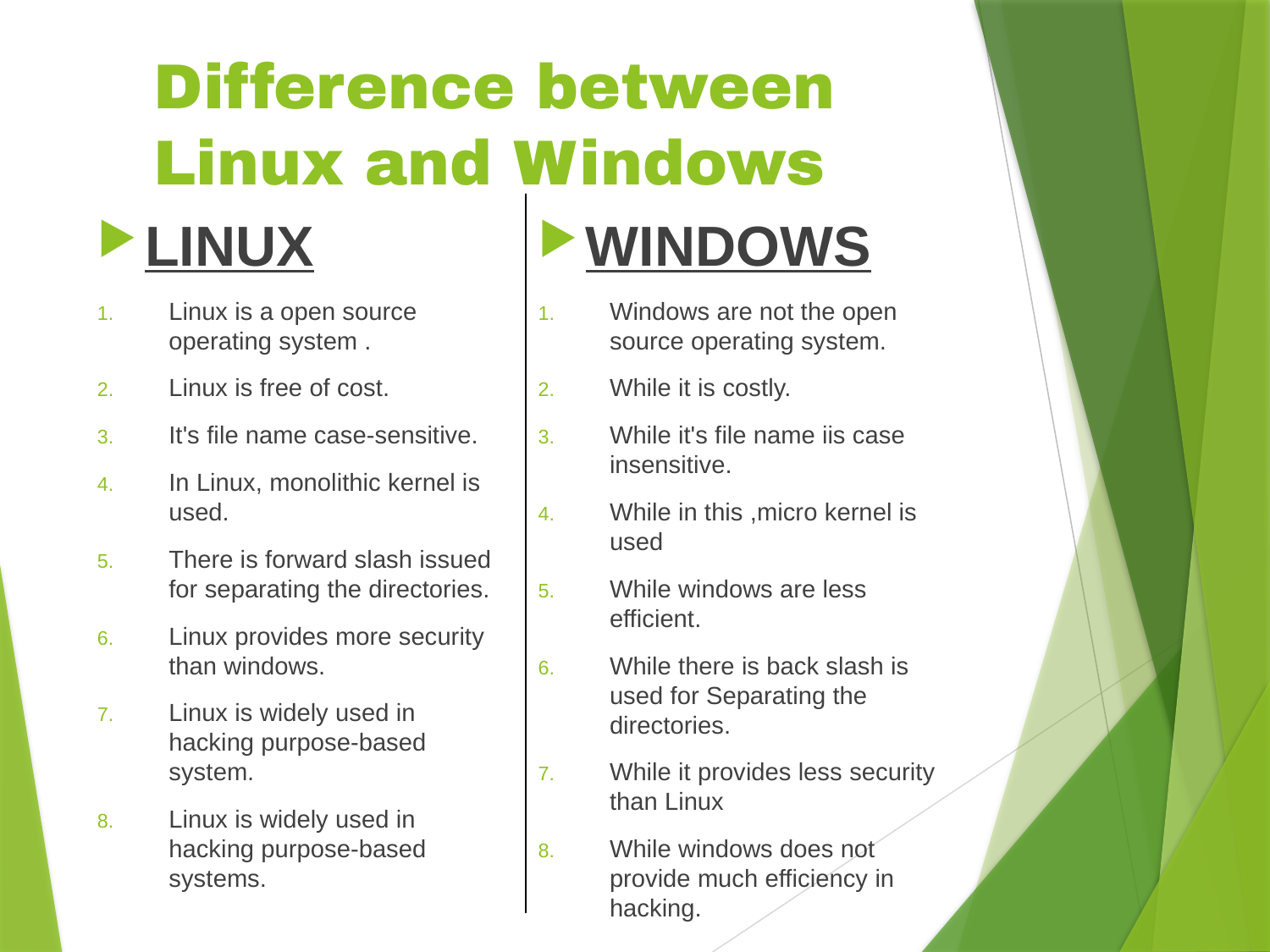

# Difference between Linux and Windows
LINUX
Linux is a open source operating system .
Linux is free of cost.
It's file name case-sensitive.
In Linux, monolithic kernel is used.
There is forward slash issued for separating the directories.
Linux provides more security than windows.
Linux is widely used in hacking purpose-based system.
Linux is widely used in hacking purpose-based systems.
WINDOWS
Windows are not the open source operating system.
While it is costly.
While it's file name iis case insensitive.
While in this ,micro kernel is used
While windows are less efficient.
While there is back slash is used for Separating the directories.
While it provides less security than Linux
While windows does not provide much efficiency in hacking.